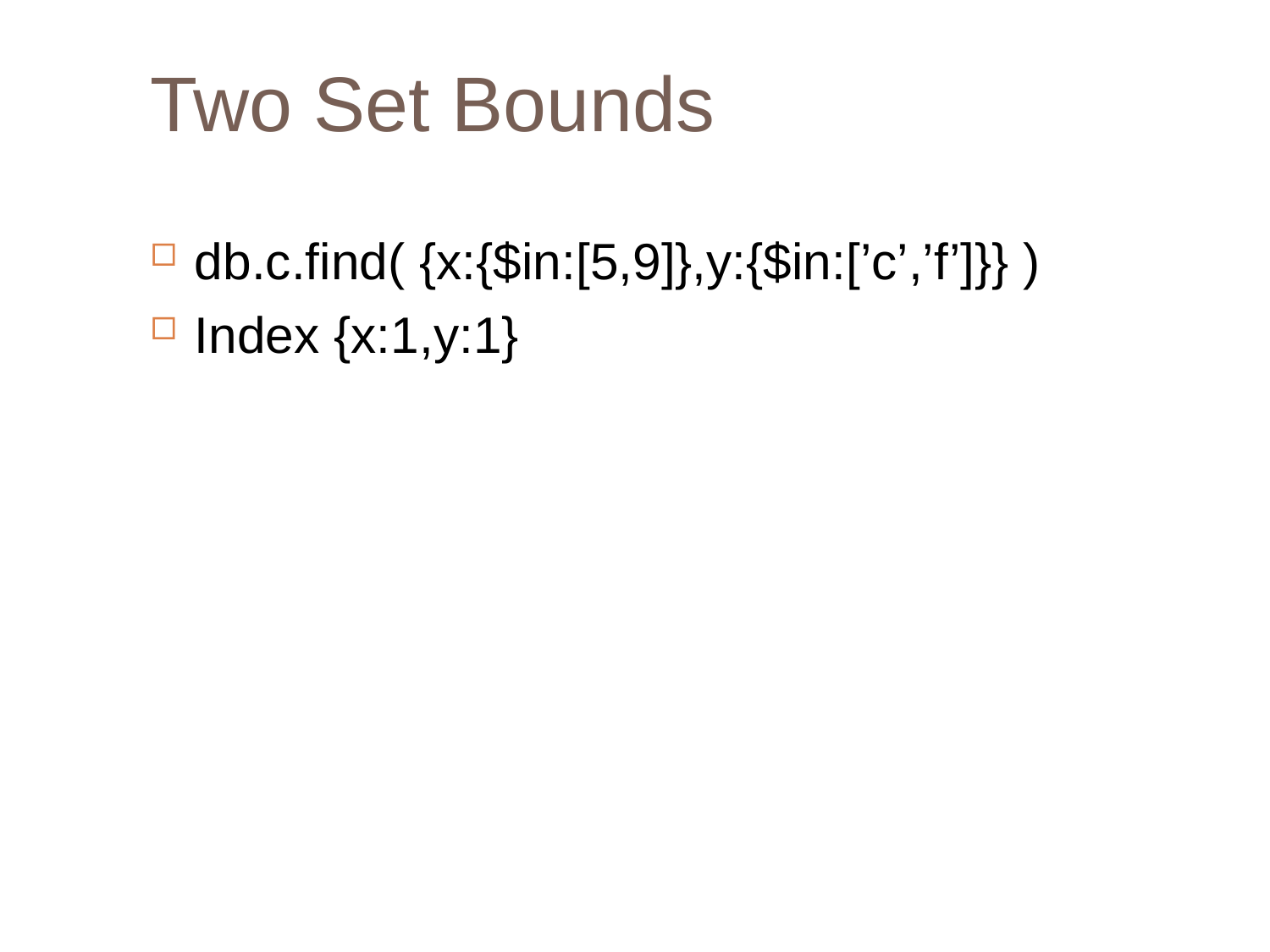

Two Set Bounds
db.c.find( {x:{$in:[5,9]},y:{$in:[’c’,’f’]}} )
Index {x:1,y:1}